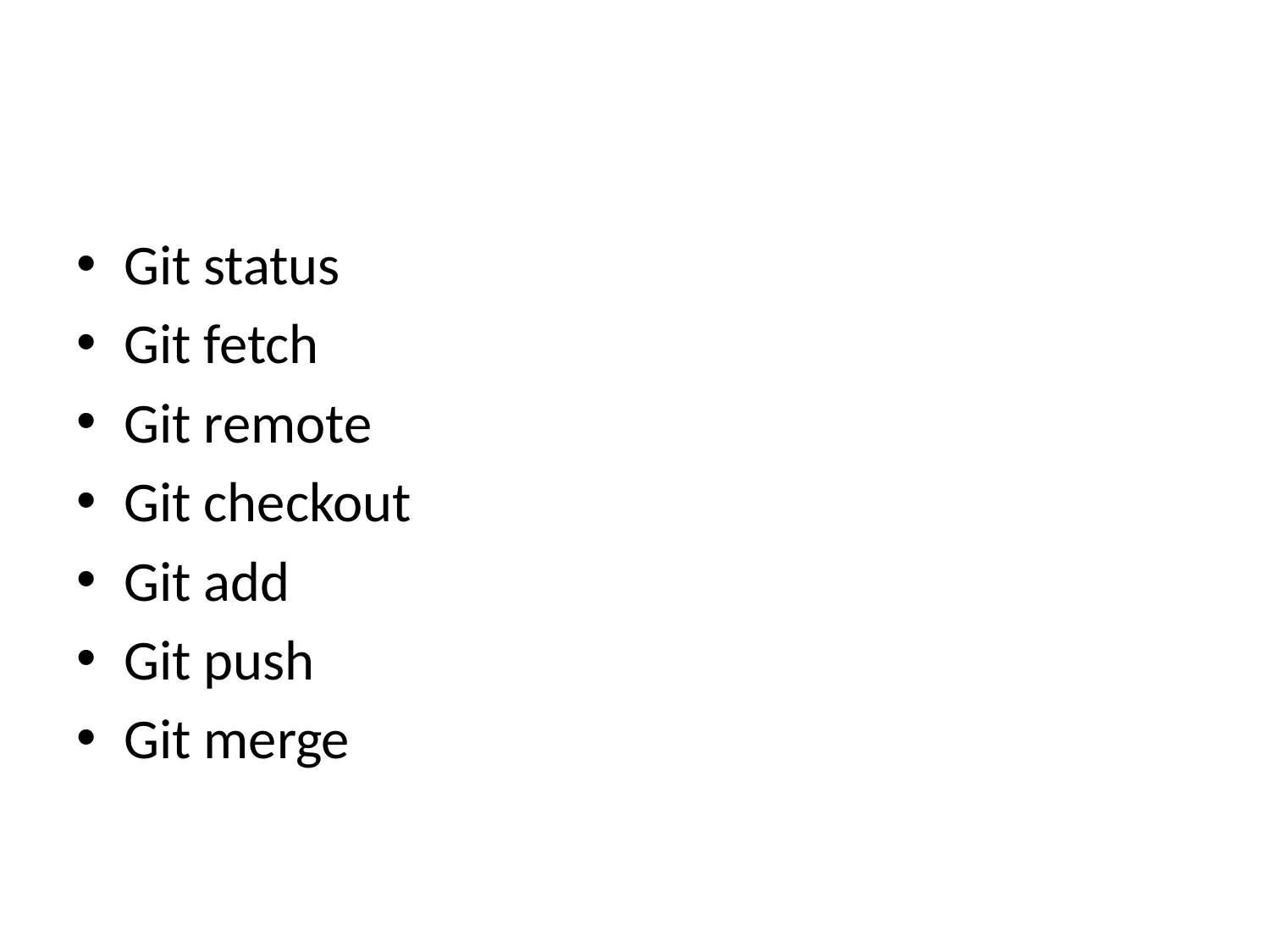

#
Git status
Git fetch
Git remote
Git checkout
Git add
Git push
Git merge